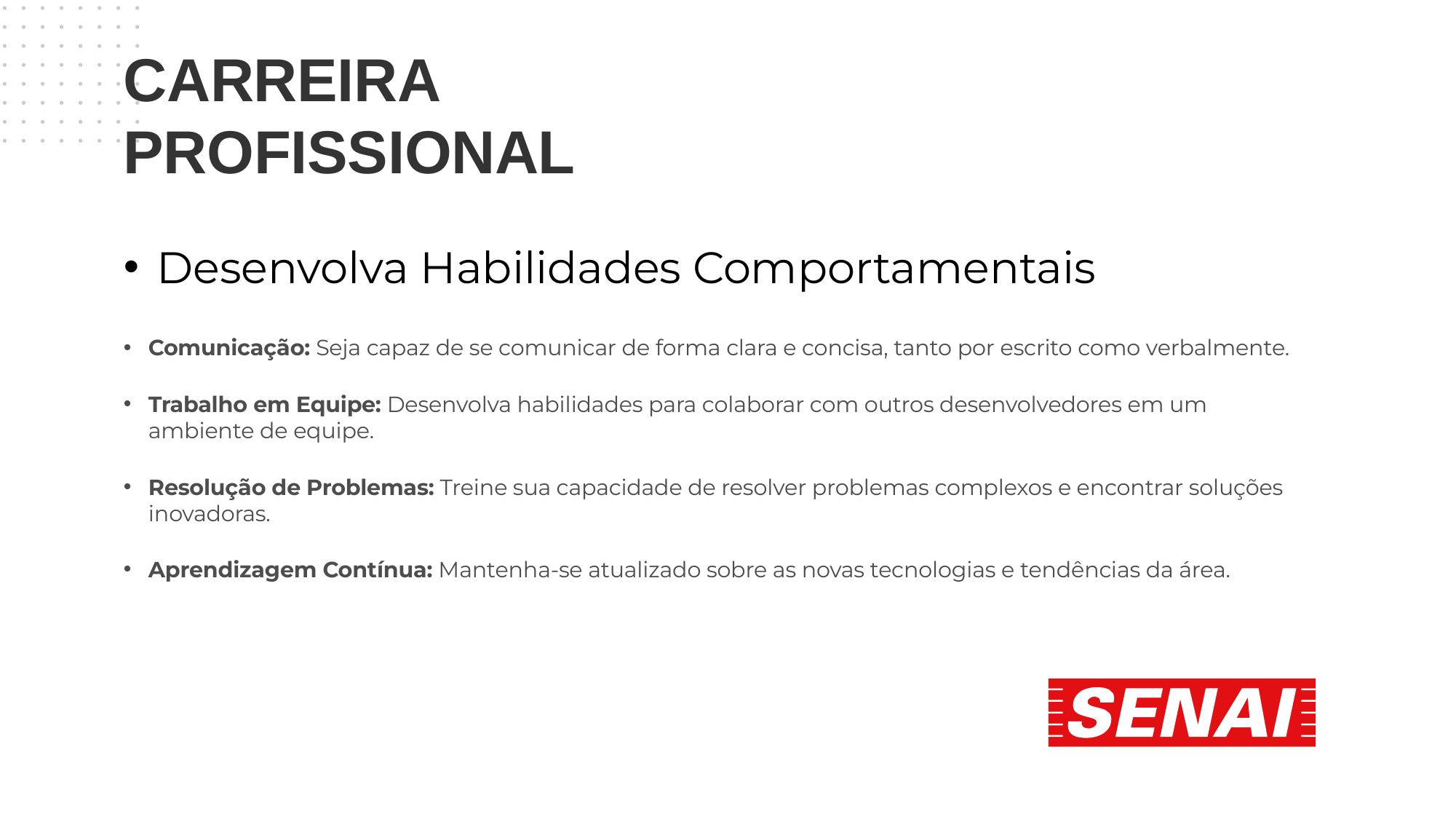

CARREIRA PROFISSIONAL

# Desenvolva Habilidades Comportamentais
Comunicação: Seja capaz de se comunicar de forma clara e concisa, tanto por escrito como verbalmente.

Trabalho em Equipe: Desenvolva habilidades para colaborar com outros desenvolvedores em um ambiente de equipe.

Resolução de Problemas: Treine sua capacidade de resolver problemas complexos e encontrar soluções inovadoras.

Aprendizagem Contínua: Mantenha-se atualizado sobre as novas tecnologias e tendências da área.